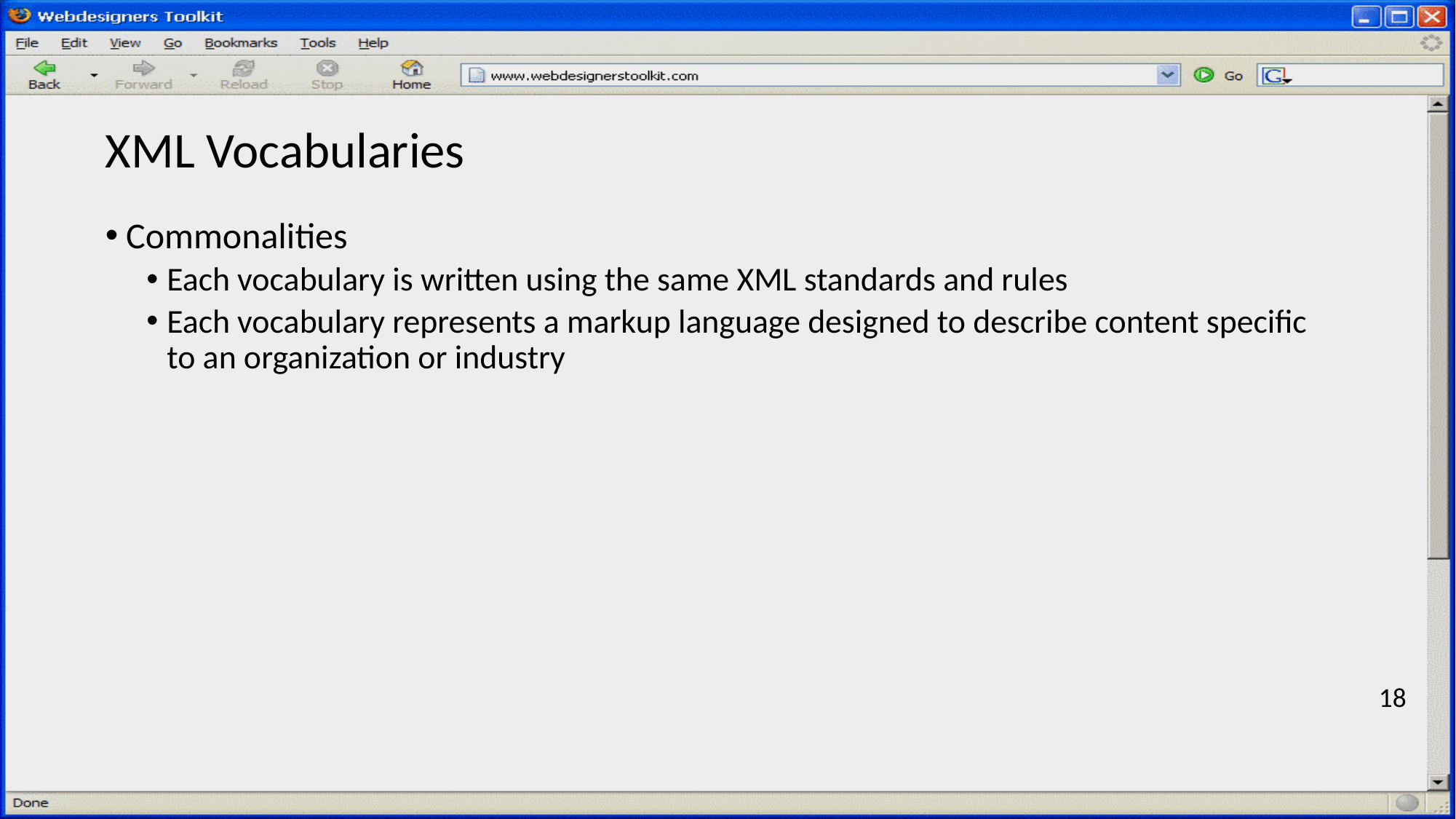

# XML Vocabularies
Commonalities
Each vocabulary is written using the same XML standards and rules
Each vocabulary represents a markup language designed to describe content specific to an organization or industry
18